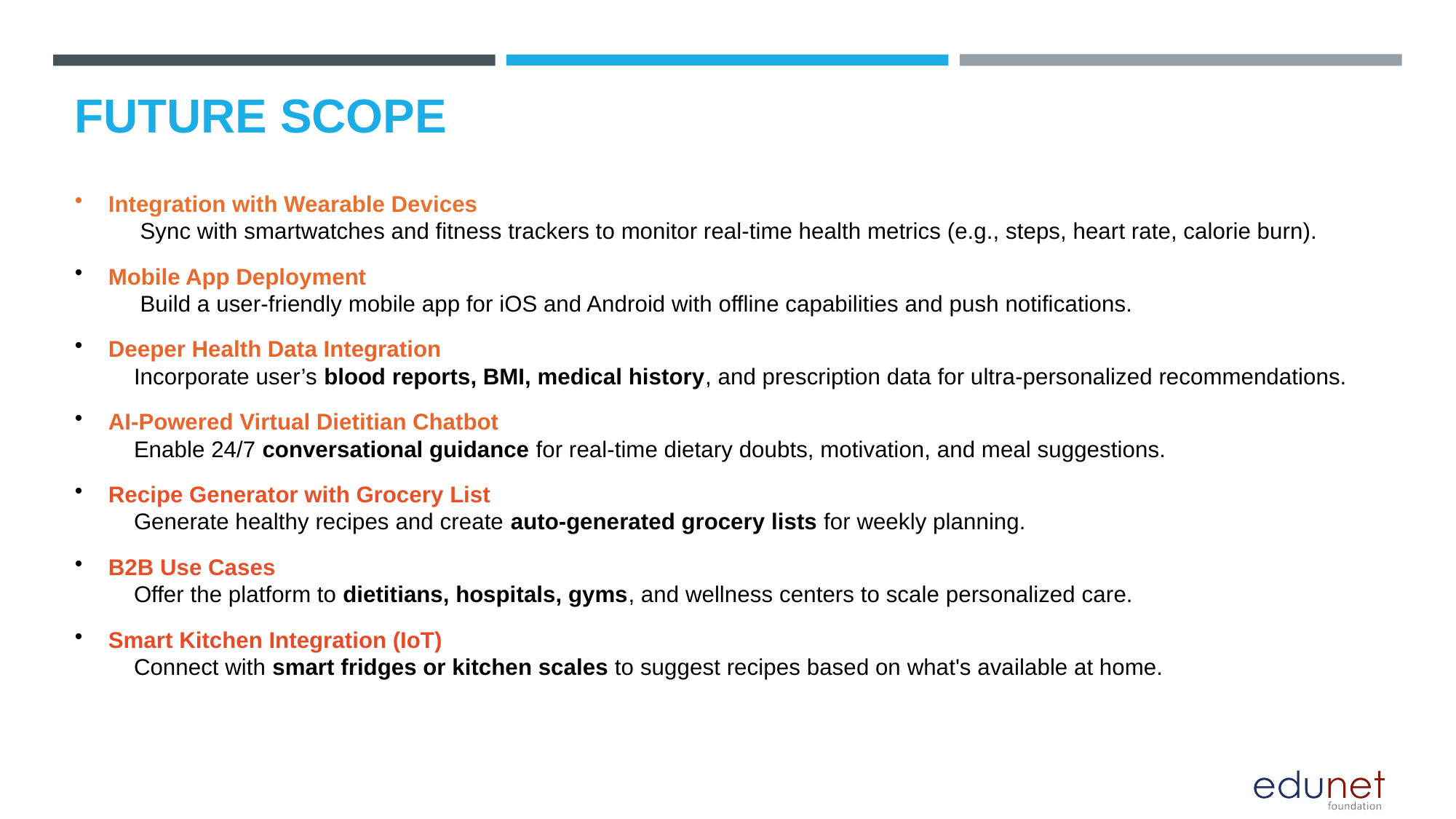

# Future scope
 Integration with Wearable Devices
      Sync with smartwatches and fitness trackers to monitor real-time health metrics (e.g., steps, heart rate, calorie burn).
 Mobile App Deployment
      Build a user-friendly mobile app for iOS and Android with offline capabilities and push notifications.
 Deeper Health Data Integration
     Incorporate user’s blood reports, BMI, medical history, and prescription data for ultra-personalized recommendations.
 AI-Powered Virtual Dietitian Chatbot
     Enable 24/7 conversational guidance for real-time dietary doubts, motivation, and meal suggestions.
 Recipe Generator with Grocery List
     Generate healthy recipes and create auto-generated grocery lists for weekly planning.
 B2B Use Cases
     Offer the platform to dietitians, hospitals, gyms, and wellness centers to scale personalized care.
 Smart Kitchen Integration (IoT)
     Connect with smart fridges or kitchen scales to suggest recipes based on what's available at home.